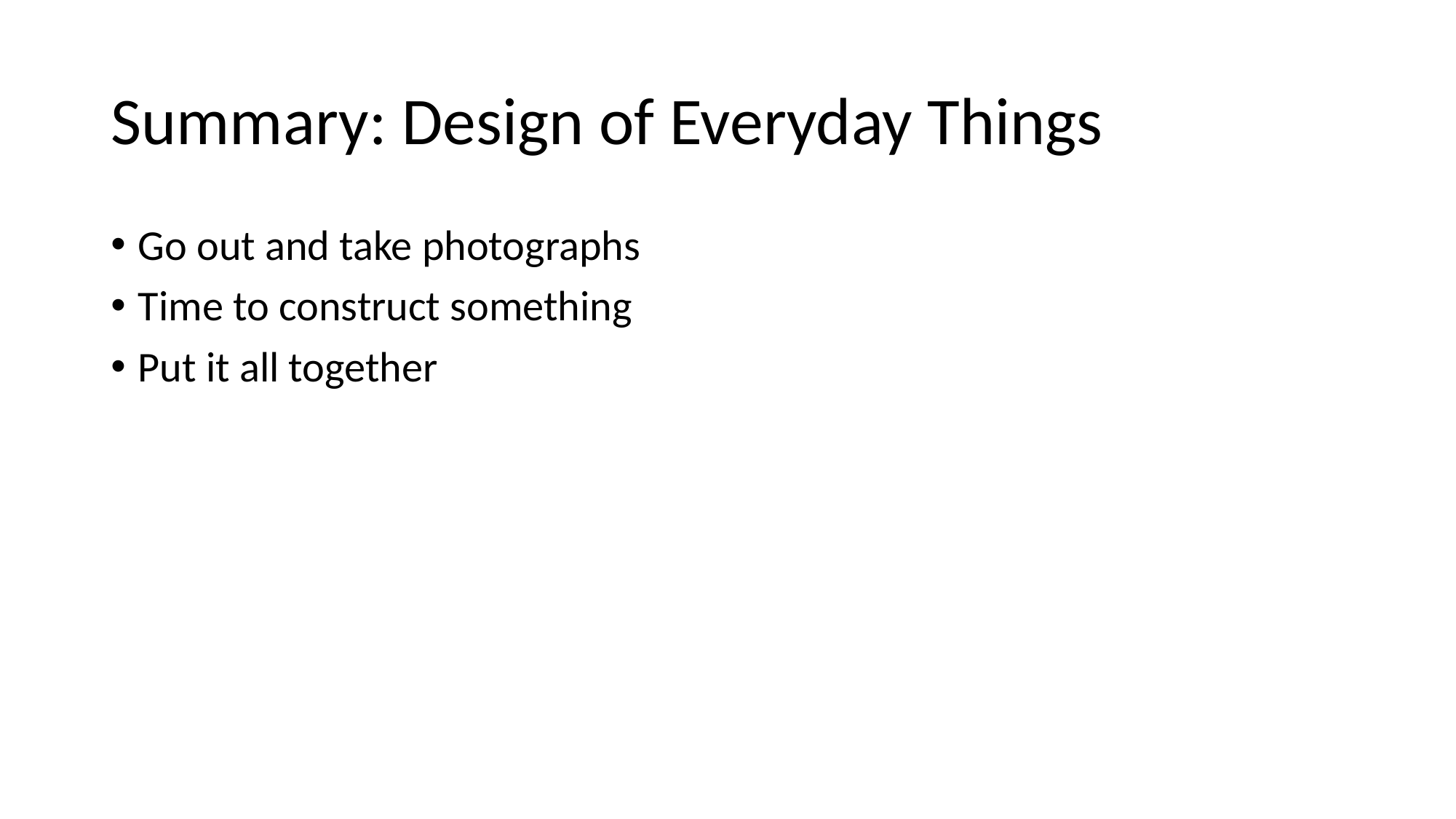

# Summary: Design of Everyday Things
Go out and take photographs
Time to construct something
Put it all together